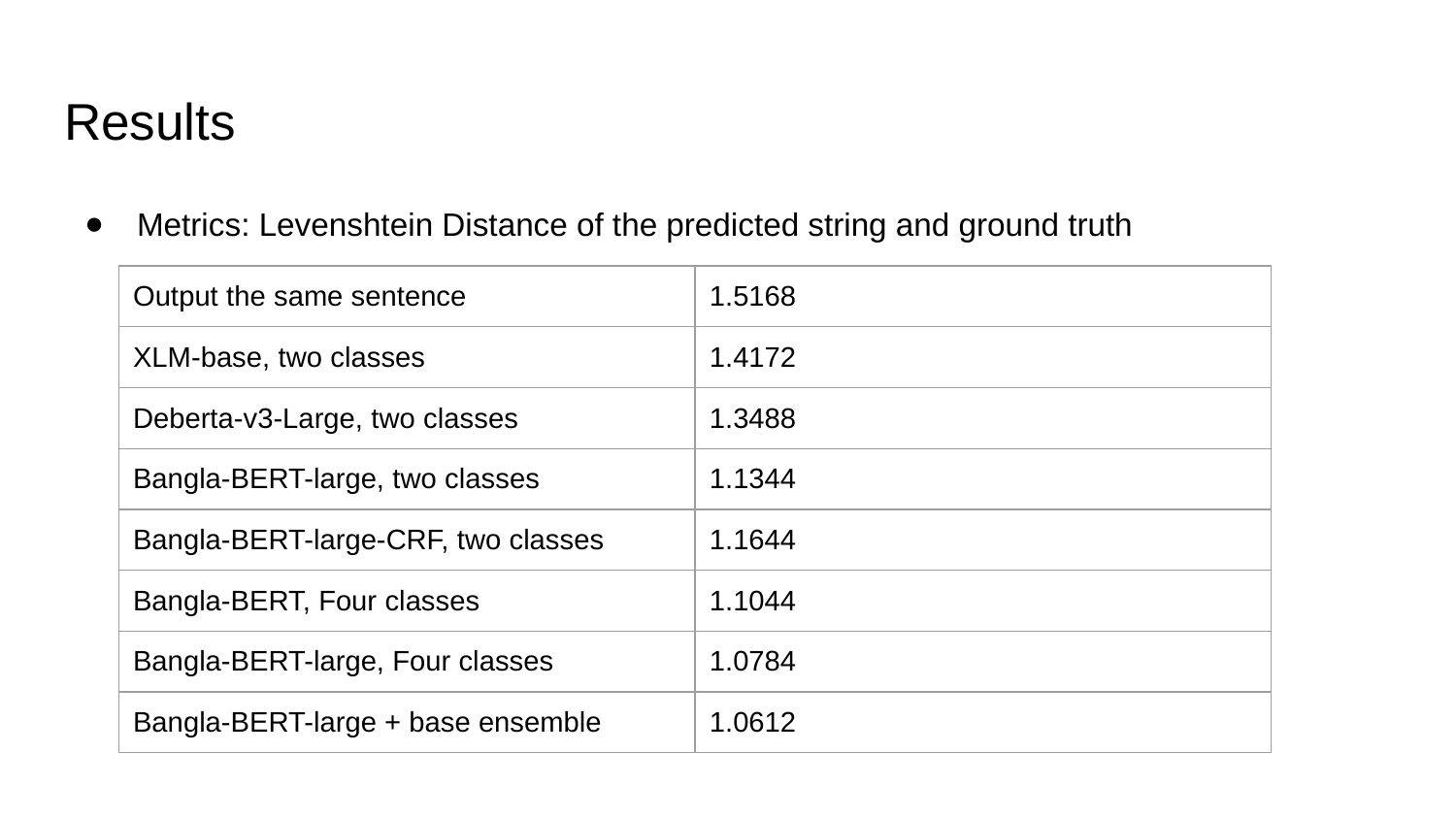

# Results
Metrics: Levenshtein Distance of the predicted string and ground truth

| Output the same sentence | 1.5168 |
| --- | --- |
| XLM-base, two classes | 1.4172 |
| Deberta-v3-Large, two classes | 1.3488 |
| Bangla-BERT-large, two classes | 1.1344 |
| Bangla-BERT-large-CRF, two classes | 1.1644 |
| Bangla-BERT, Four classes | 1.1044 |
| Bangla-BERT-large, Four classes | 1.0784 |
| Bangla-BERT-large + base ensemble | 1.0612 |